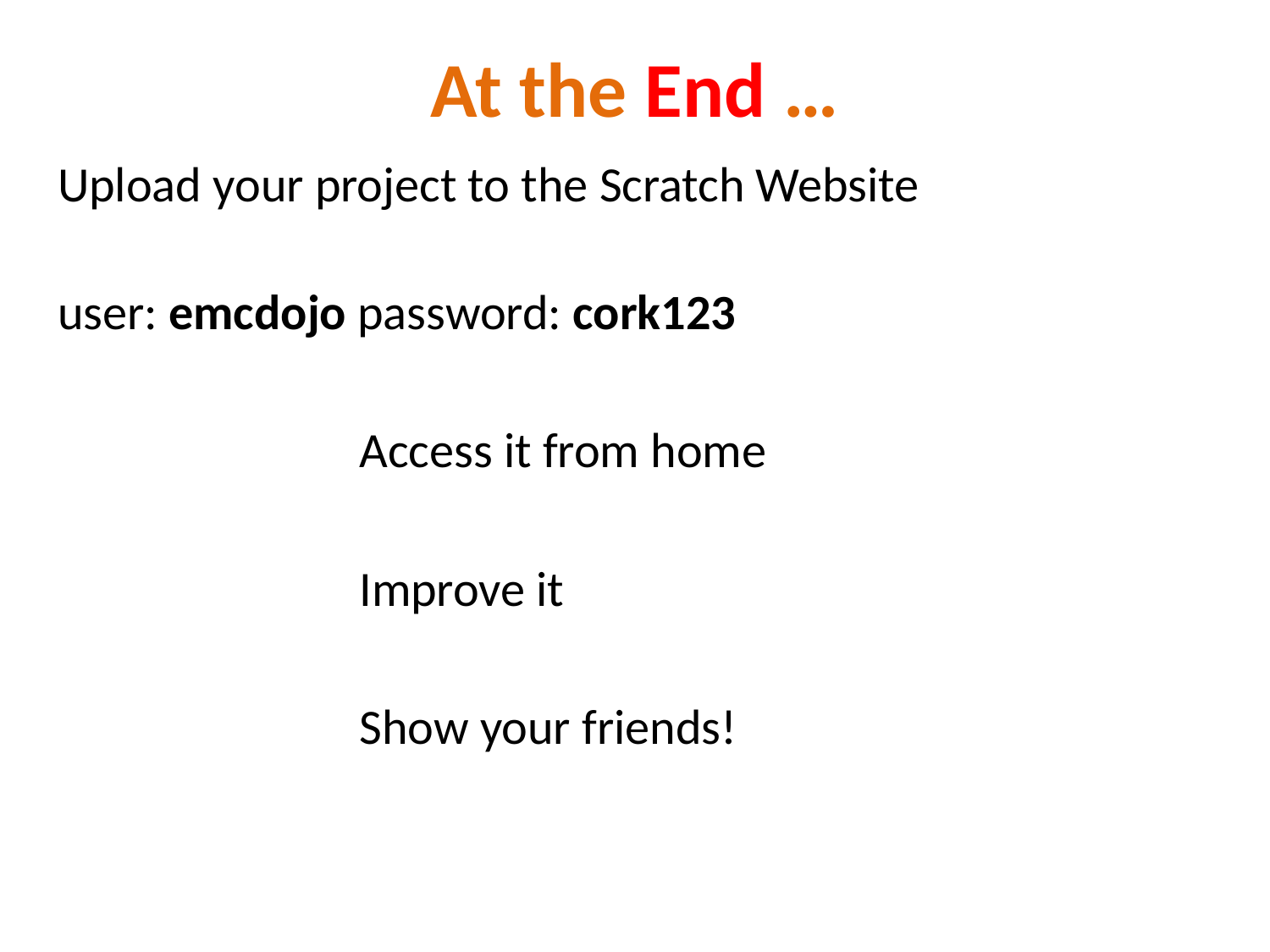

At the End …
Upload your project to the Scratch Website
user: emcdojo password: cork123

			Access it from home

			Improve it

			Show your friends!